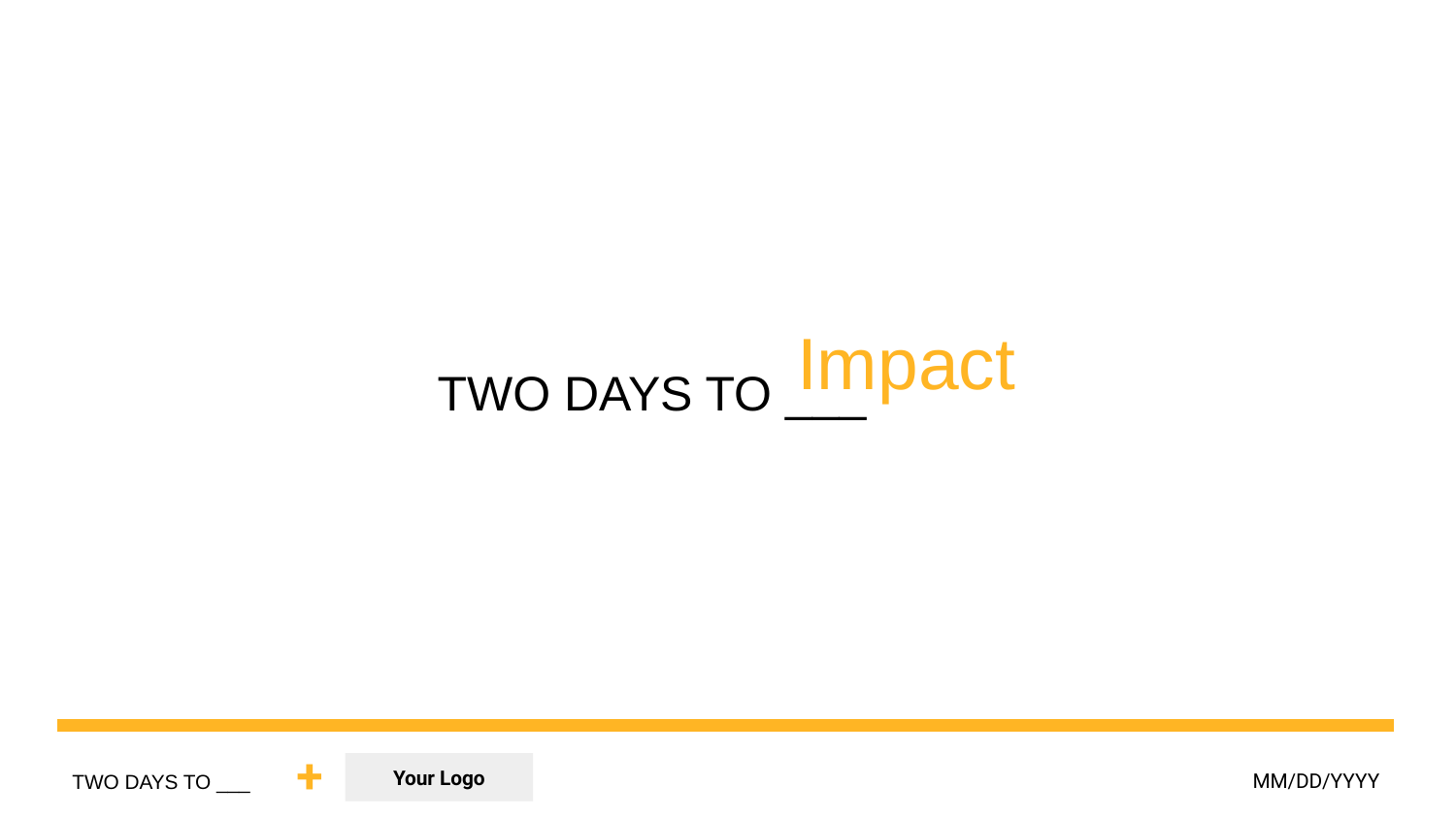

Impact
TWO DAYS TO ___
+
Your Logo
MM/DD/YYYY
TWO DAYS TO ___